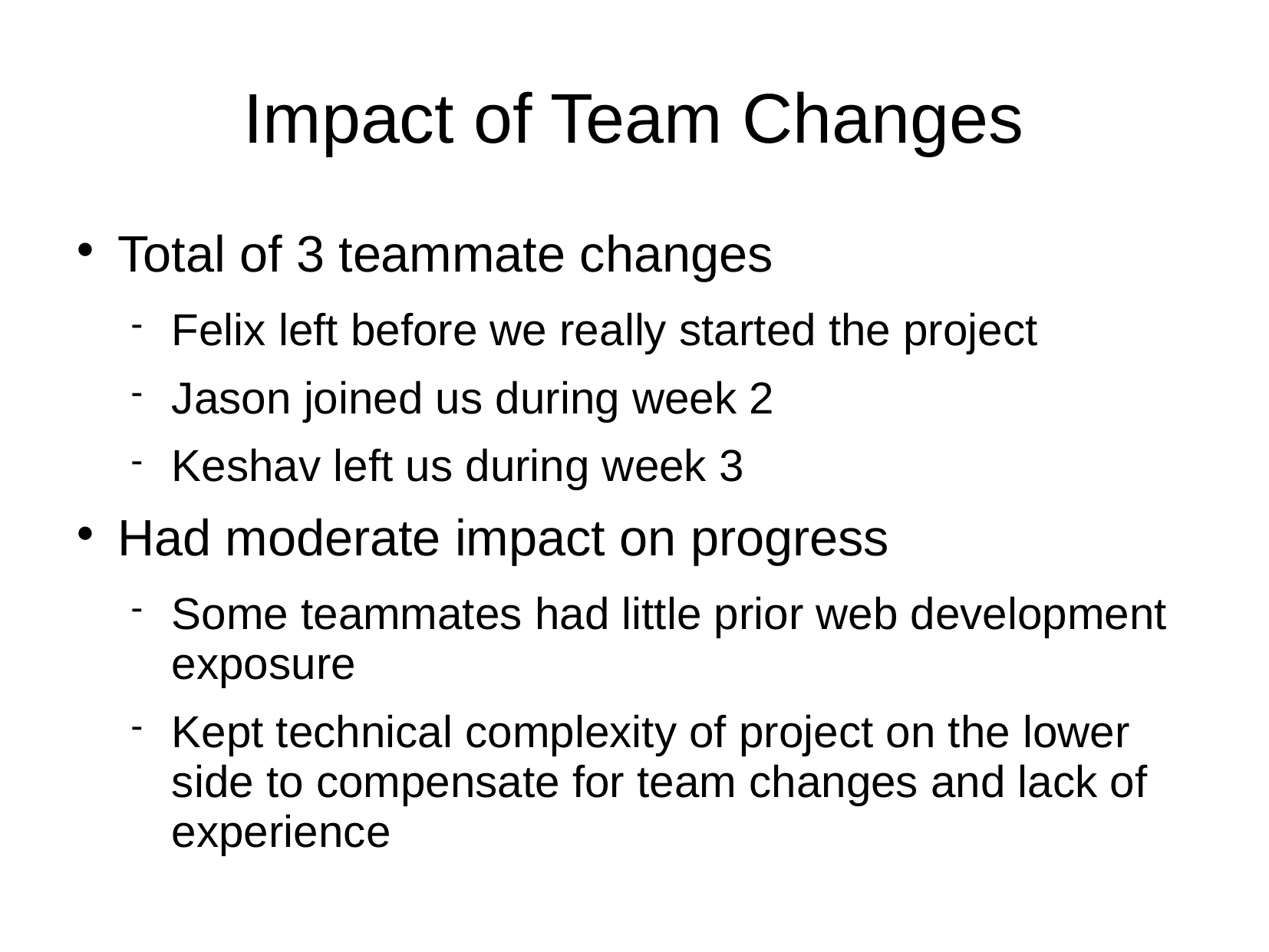

# Impact of Team Changes
Total of 3 teammate changes
Felix left before we really started the project
Jason joined us during week 2
Keshav left us during week 3
Had moderate impact on progress
Some teammates had little prior web development exposure
Kept technical complexity of project on the lower side to compensate for team changes and lack of experience